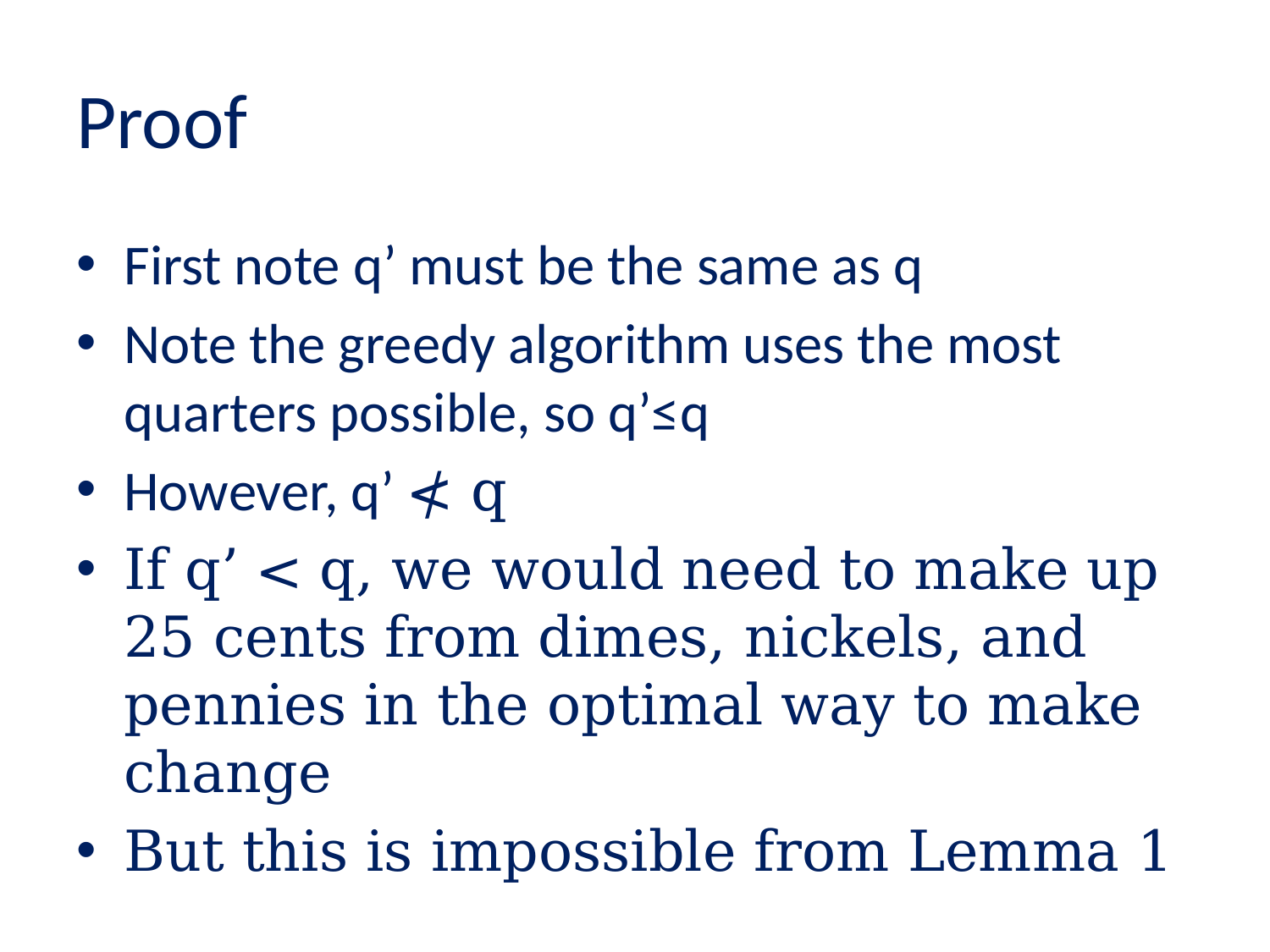

# Proof
First note q’ must be the same as q
Note the greedy algorithm uses the most quarters possible, so q’≤q
However, q’ ≮ q
If q’ < q, we would need to make up 25 cents from dimes, nickels, and pennies in the optimal way to make change
But this is impossible from Lemma 1
24